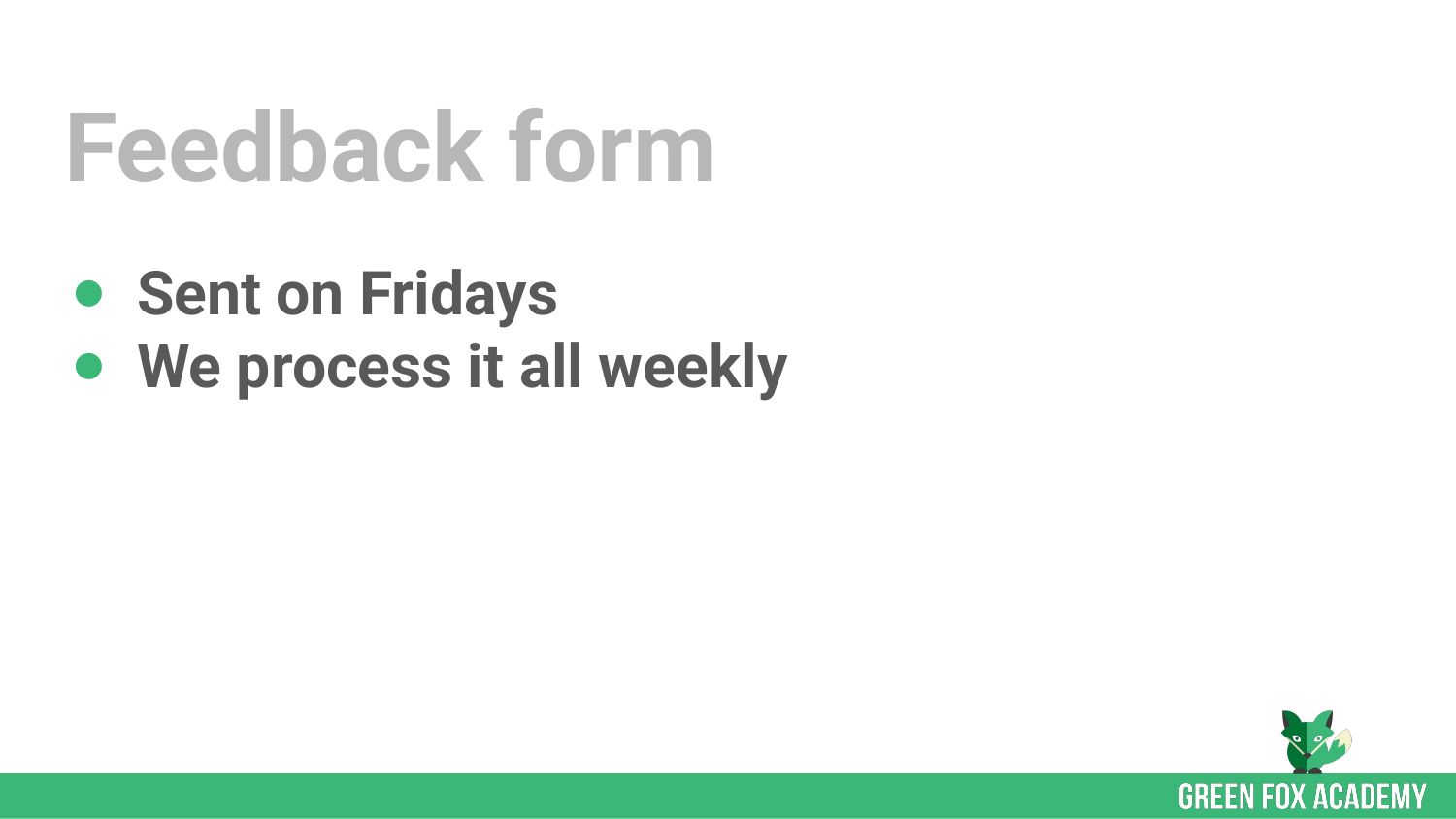

# Feedback form
Sent on Fridays
We process it all weekly